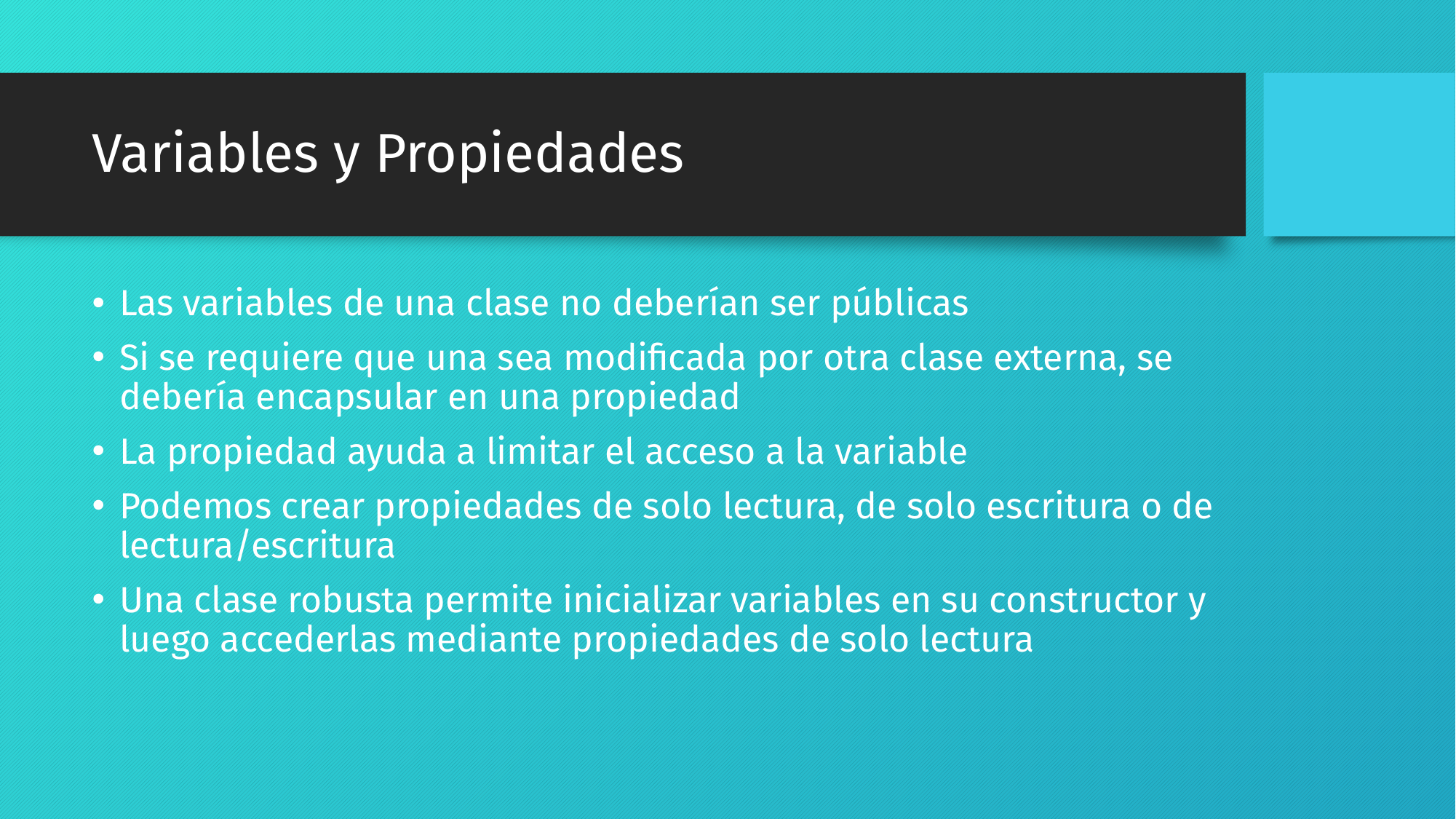

# Variables y Propiedades
Las variables de una clase no deberían ser públicas
Si se requiere que una sea modificada por otra clase externa, se debería encapsular en una propiedad
La propiedad ayuda a limitar el acceso a la variable
Podemos crear propiedades de solo lectura, de solo escritura o de lectura/escritura
Una clase robusta permite inicializar variables en su constructor y luego accederlas mediante propiedades de solo lectura